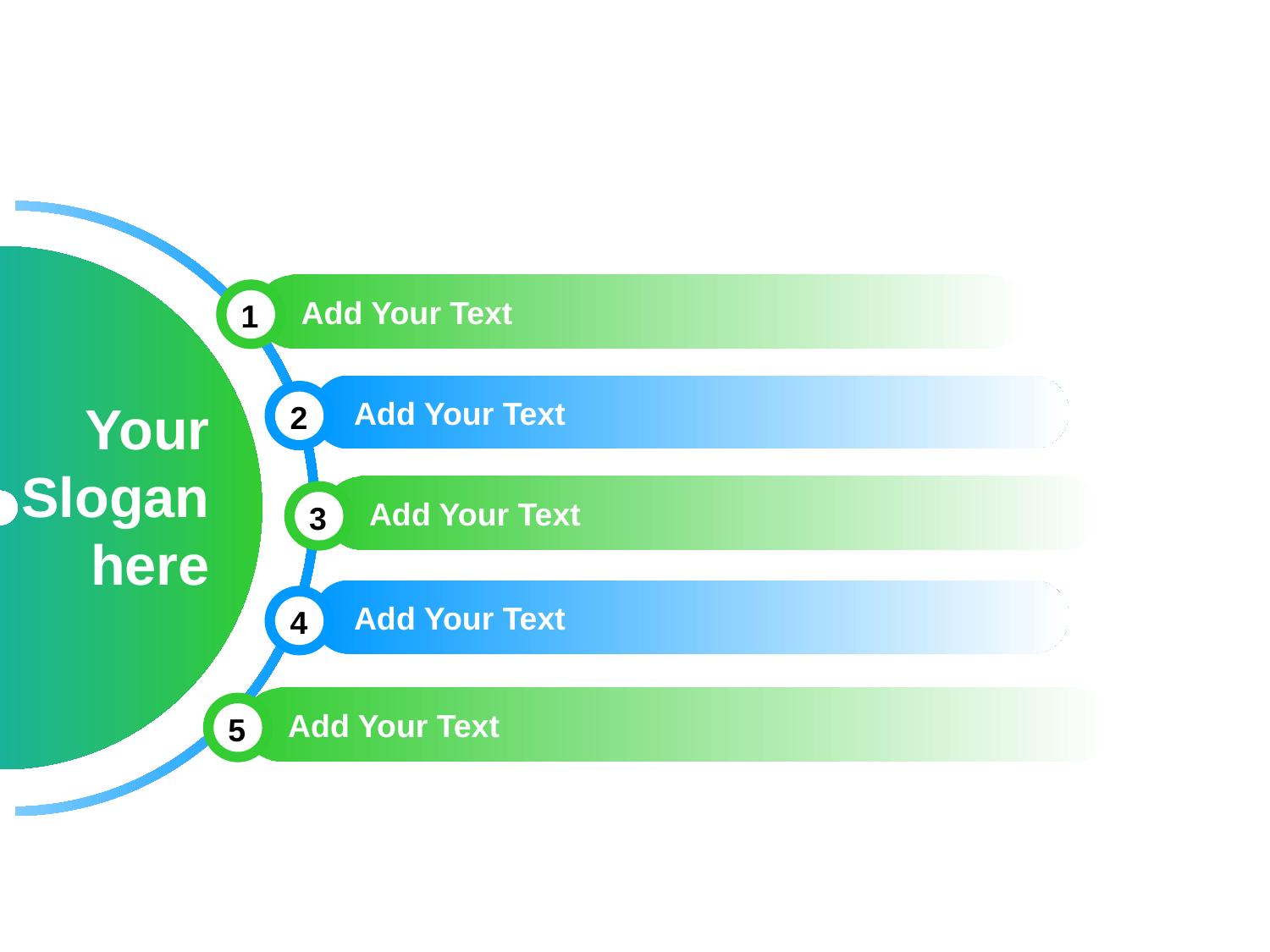

Add Your Text
1

Add Your Text
2
Your
Slogan
here

Add Your Text
3

Add Your Text
4

Add Your Text
5